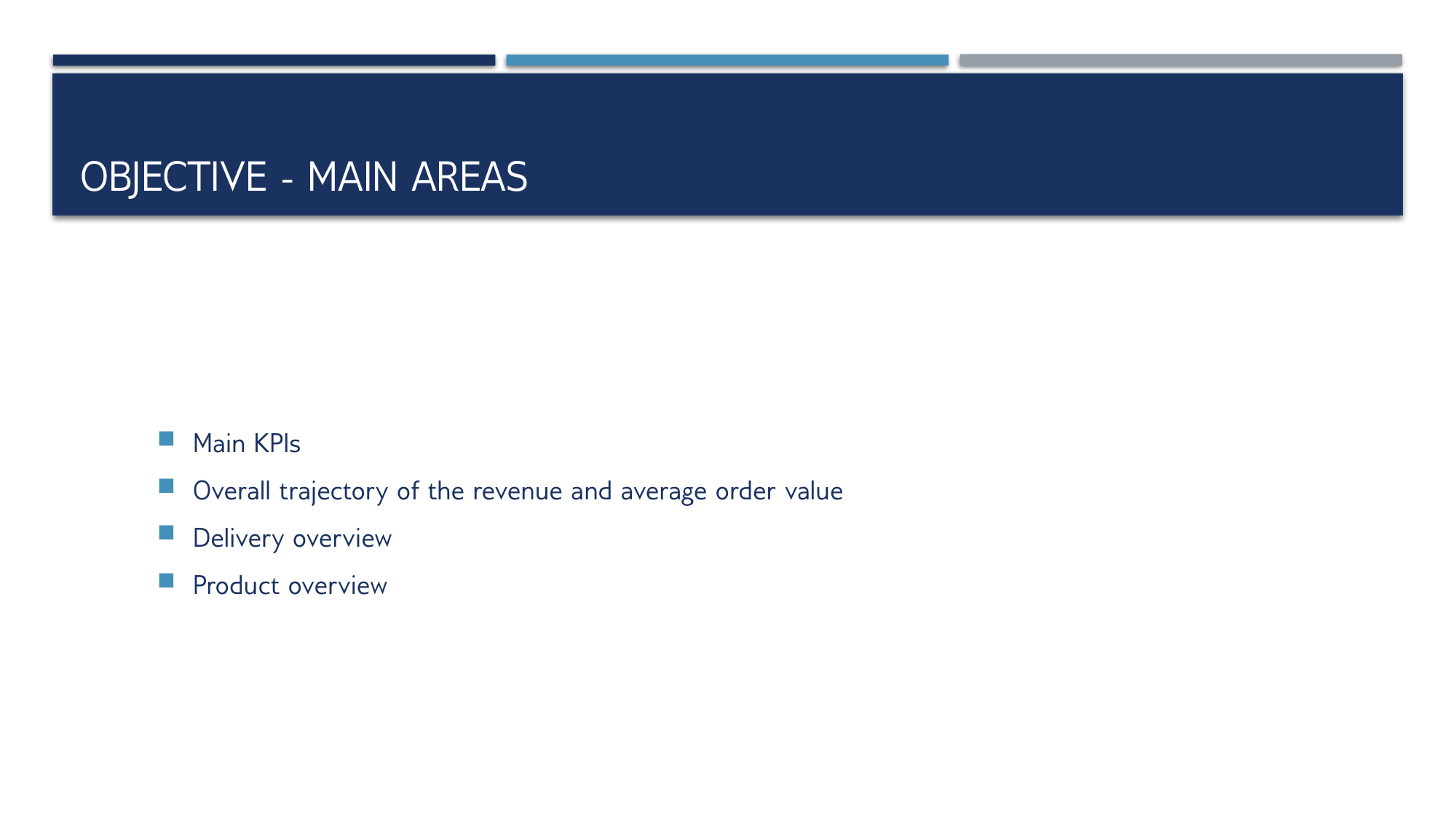

# OBJECTIVE - MAIN AREAS
Main KPIs
Overall trajectory of the revenue and average order value
Delivery overview
Product overview